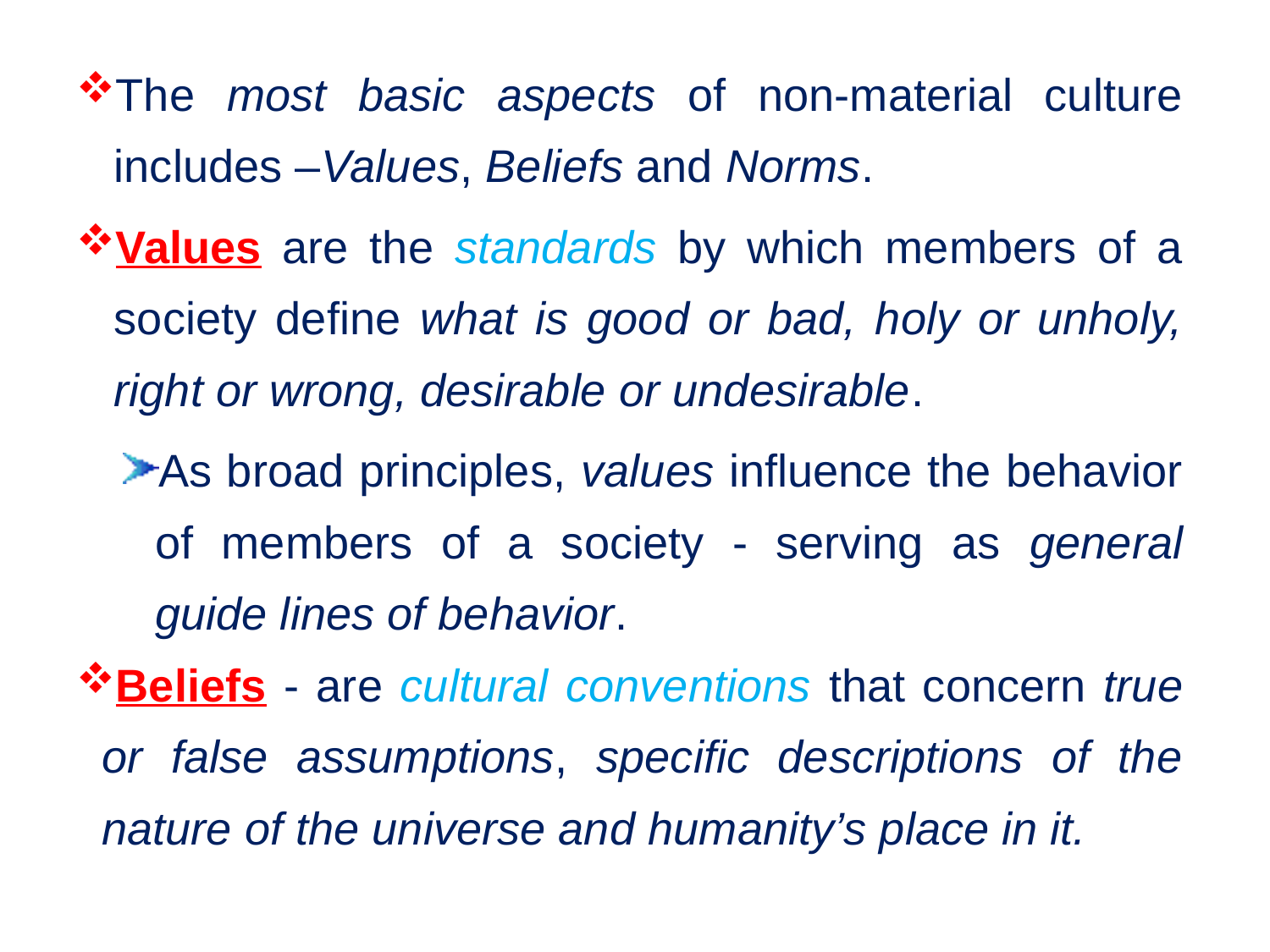

The most basic aspects of non-material culture includes –Values, Beliefs and Norms.
Values are the standards by which members of a society define what is good or bad, holy or unholy, right or wrong, desirable or undesirable.
As broad principles, values influence the behavior of members of a society - serving as general guide lines of behavior.
Beliefs - are cultural conventions that concern true or false assumptions, specific descriptions of the nature of the universe and humanity’s place in it.